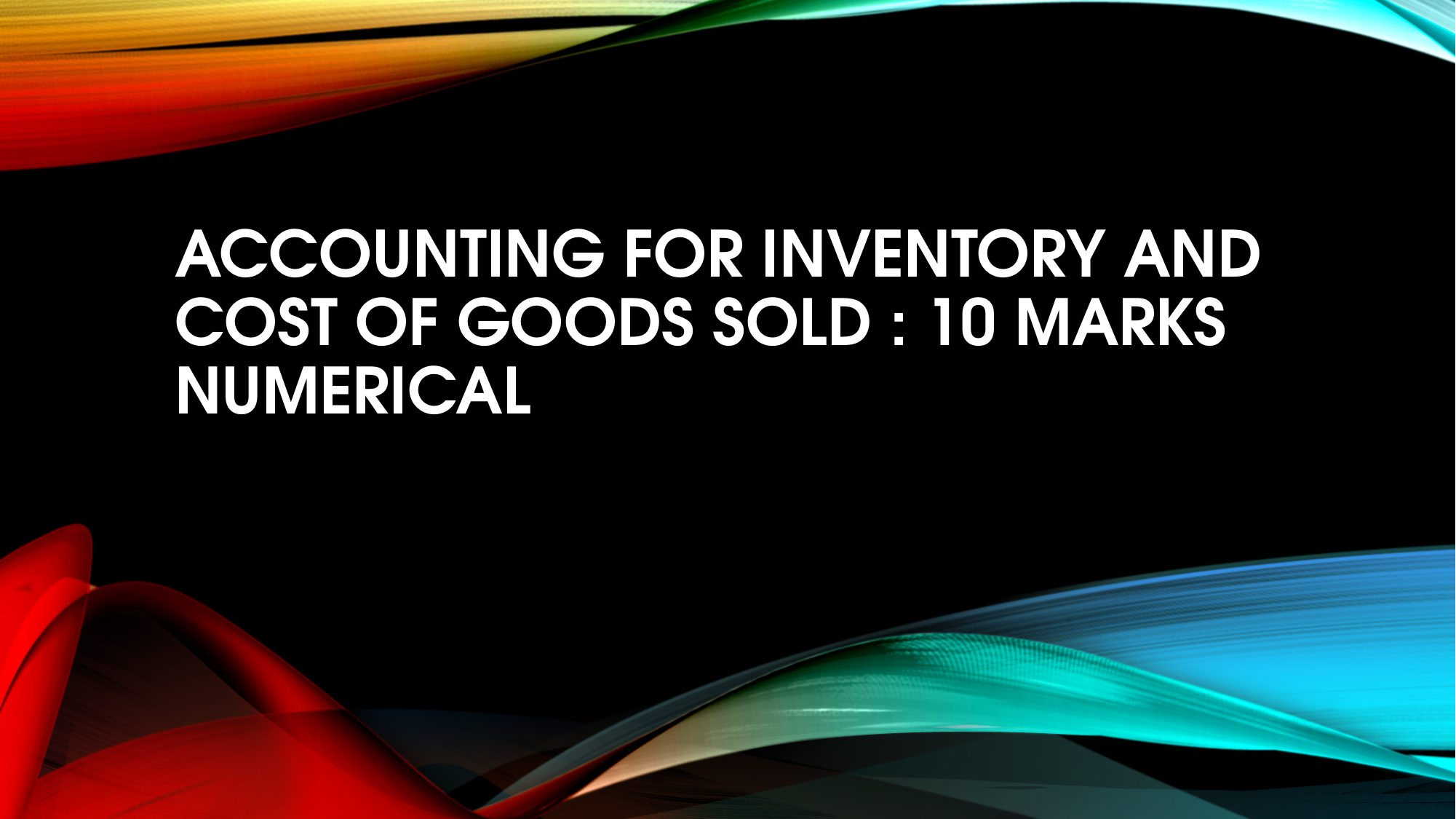

# Accounting for Inventory and Cost of Goods Sold : 10 marks numerical